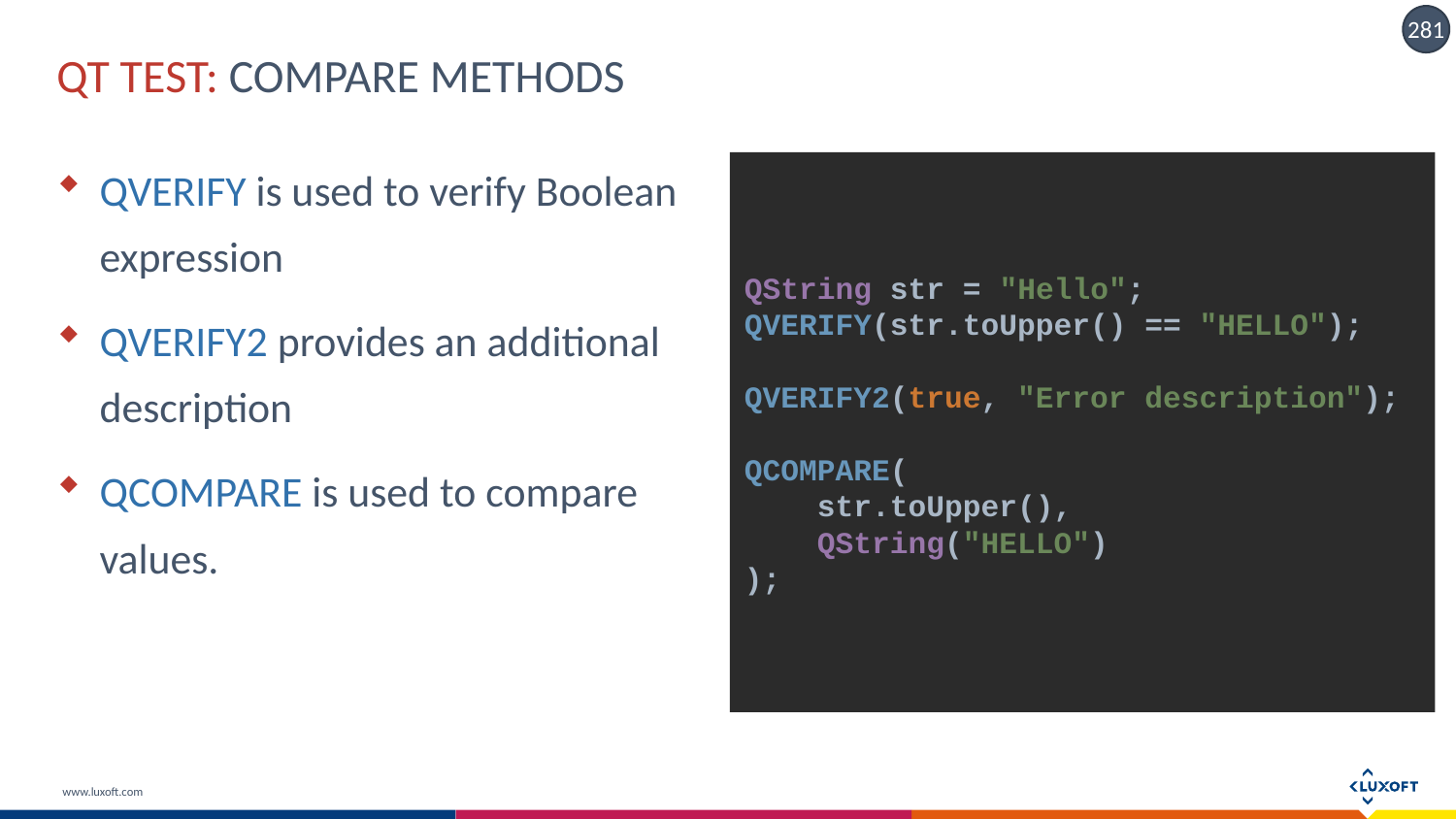

# QT TEST: Compare methods
QVERIFY is used to verify Boolean expression
QVERIFY2 provides an additional description
QCOMPARE is used to compare values.

QString str = "Hello";
QVERIFY(str.toUpper() == "HELLO");

QVERIFY2(true, "Error description");

QCOMPARE(
    str.toUpper(),
    QString("HELLO")
);